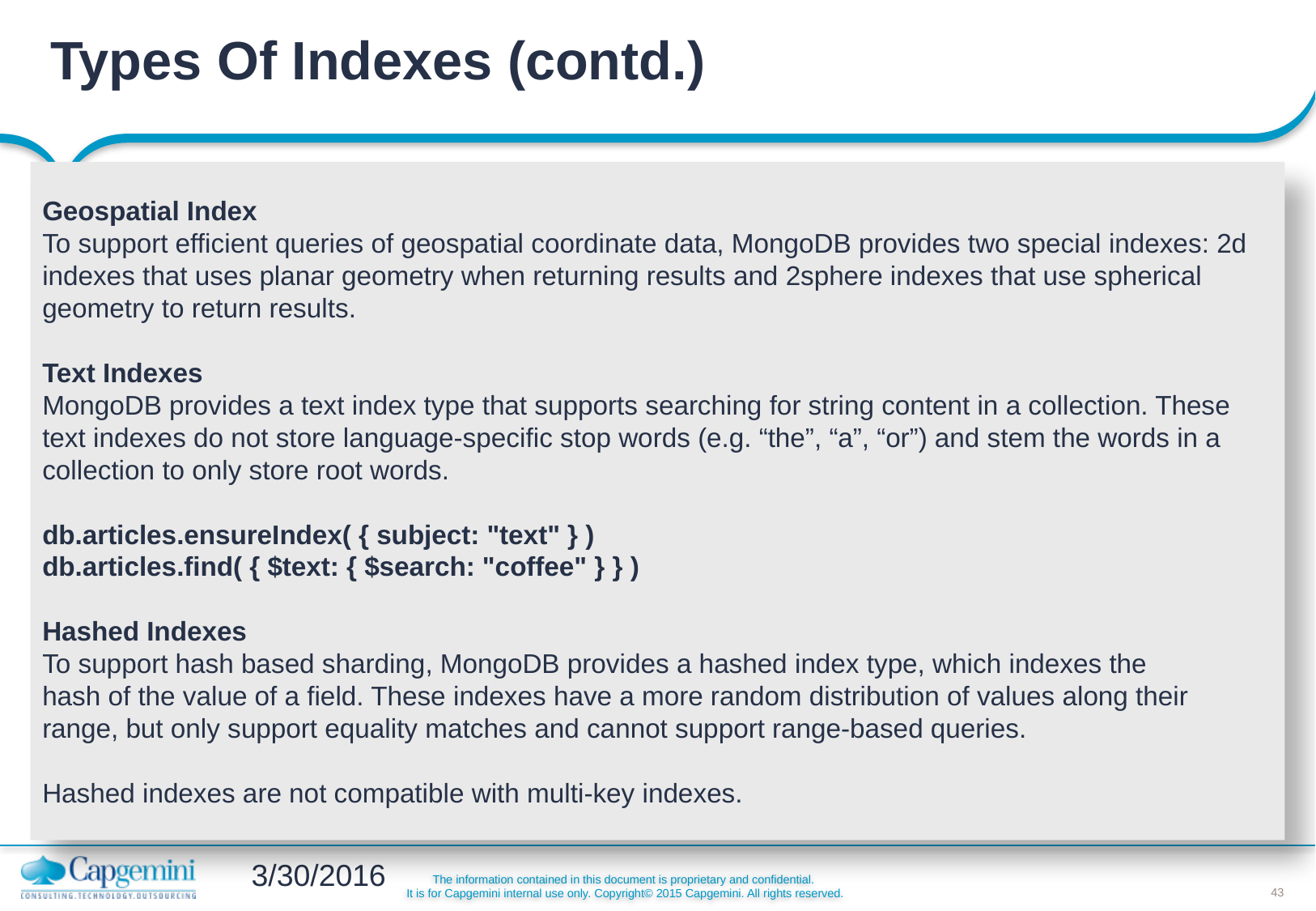

# Types Of Indexes (contd.)
Geospatial Index
To support efficient queries of geospatial coordinate data, MongoDB provides two special indexes: 2d indexes that uses planar geometry when returning results and 2sphere indexes that use spherical geometry to return results.

Text Indexes
MongoDB provides a text index type that supports searching for string content in a collection. These text indexes do not store language-specific stop words (e.g. “the”, “a”, “or”) and stem the words in a collection to only store root words.

db.articles.ensureIndex( { subject: "text" } )
db.articles.find( { $text: { $search: "coffee" } } )

Hashed Indexes
To support hash based sharding, MongoDB provides a hashed index type, which indexes the
hash of the value of a field. These indexes have a more random distribution of values along their range, but only support equality matches and cannot support range-based queries.

Hashed indexes are not compatible with multi-key indexes.
3/30/2016